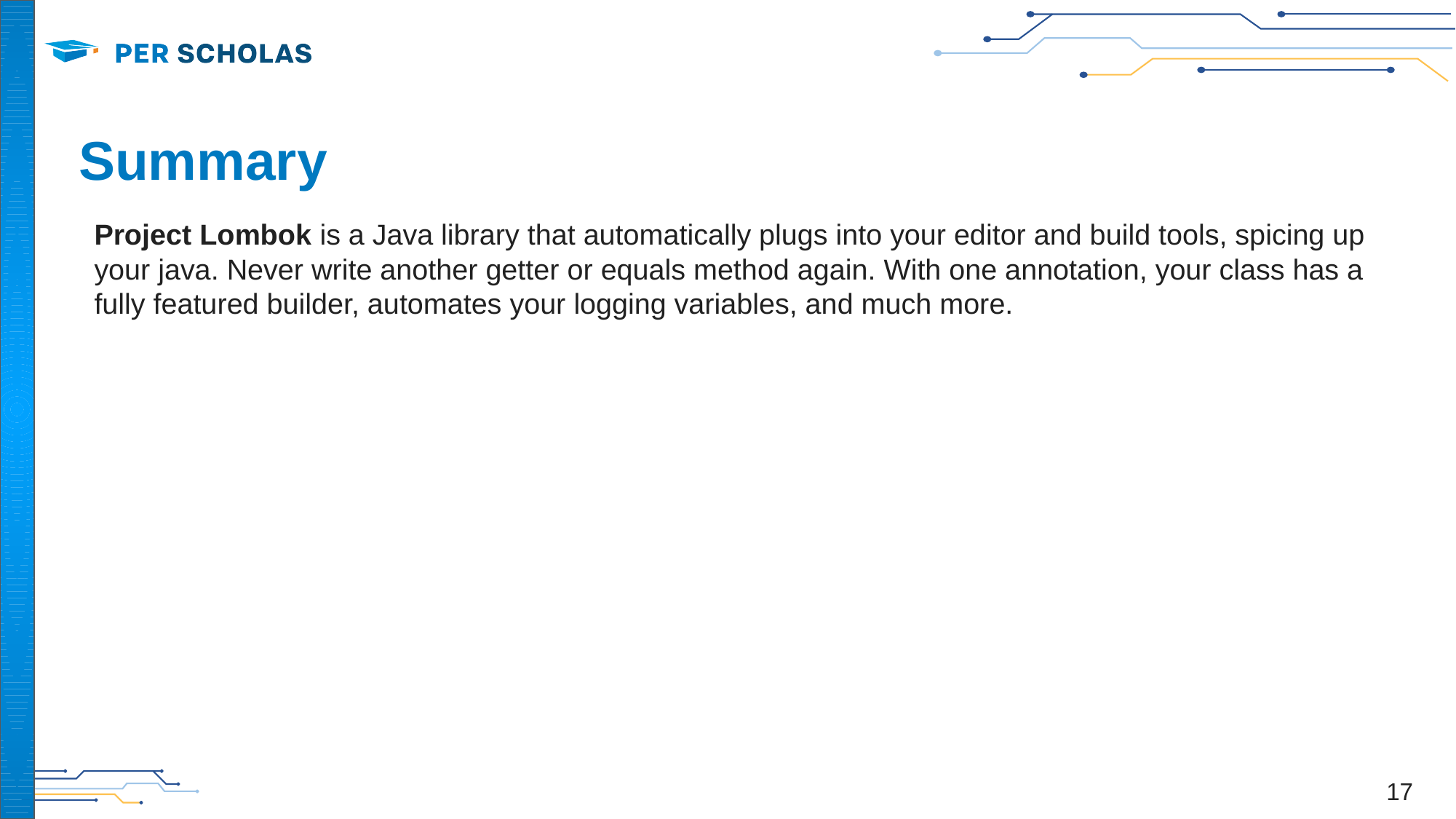

# Summary
Project Lombok is a Java library that automatically plugs into your editor and build tools, spicing up your java. Never write another getter or equals method again. With one annotation, your class has a fully featured builder, automates your logging variables, and much more.

17